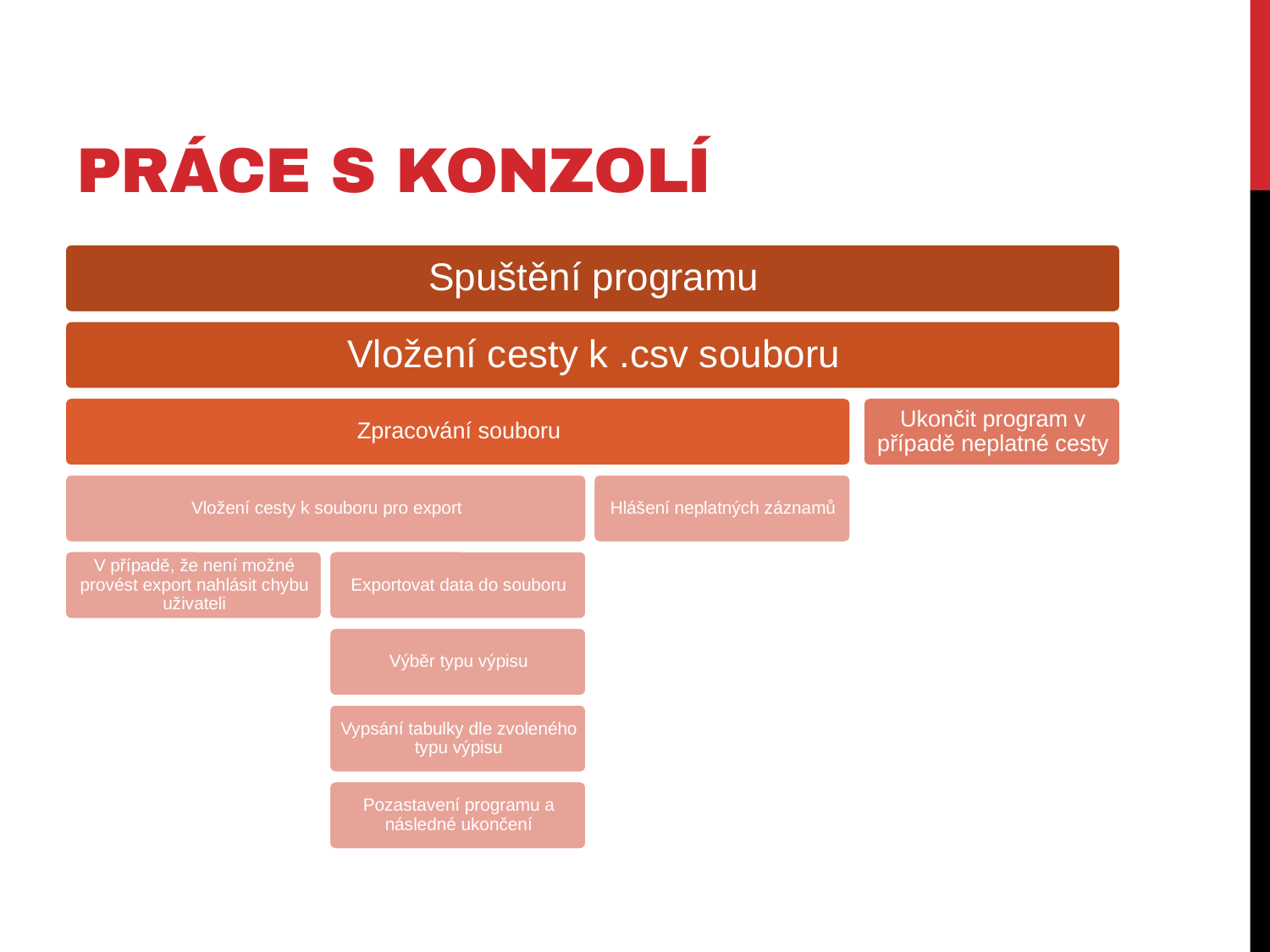

# Práce s konzolí
Spuštění programu
Vložení cesty k .csv souboru
Zpracování souboru
Vložení cesty k souboru pro export
V případě, že není možné provést export nahlásit chybu uživateli
Exportovat data do souboru
Výběr typu výpisu
Vypsání tabulky dle zvoleného typu výpisu
Pozastavení programu a následné ukončení
Hlášení neplatných záznamů
Ukončit program v případě neplatné cesty